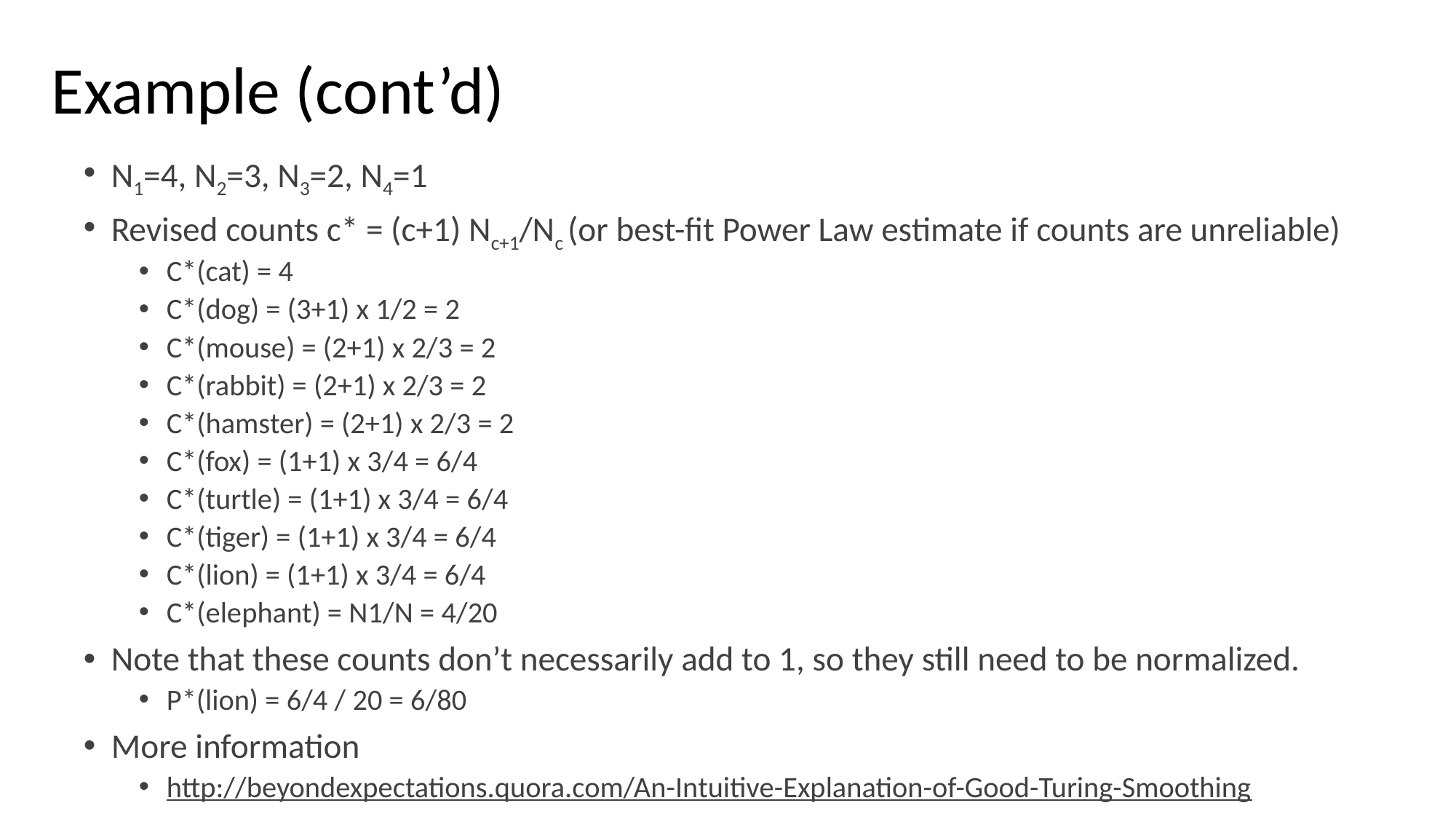

# Example (cont’d)
N1=4, N2=3, N3=2, N4=1
Revised counts c* = (c+1) Nc+1/Nc (or best-fit Power Law estimate if counts are unreliable)
C*(cat) = 4
C*(dog) = (3+1) x 1/2 = 2
C*(mouse) = (2+1) x 2/3 = 2
C*(rabbit) = (2+1) x 2/3 = 2
C*(hamster) = (2+1) x 2/3 = 2
C*(fox) = (1+1) x 3/4 = 6/4
C*(turtle) = (1+1) x 3/4 = 6/4
C*(tiger) = (1+1) x 3/4 = 6/4
C*(lion) = (1+1) x 3/4 = 6/4
C*(elephant) = N1/N = 4/20
Note that these counts don’t necessarily add to 1, so they still need to be normalized.
P*(lion) = 6/4 / 20 = 6/80
More information
http://beyondexpectations.quora.com/An-Intuitive-Explanation-of-Good-Turing-Smoothing